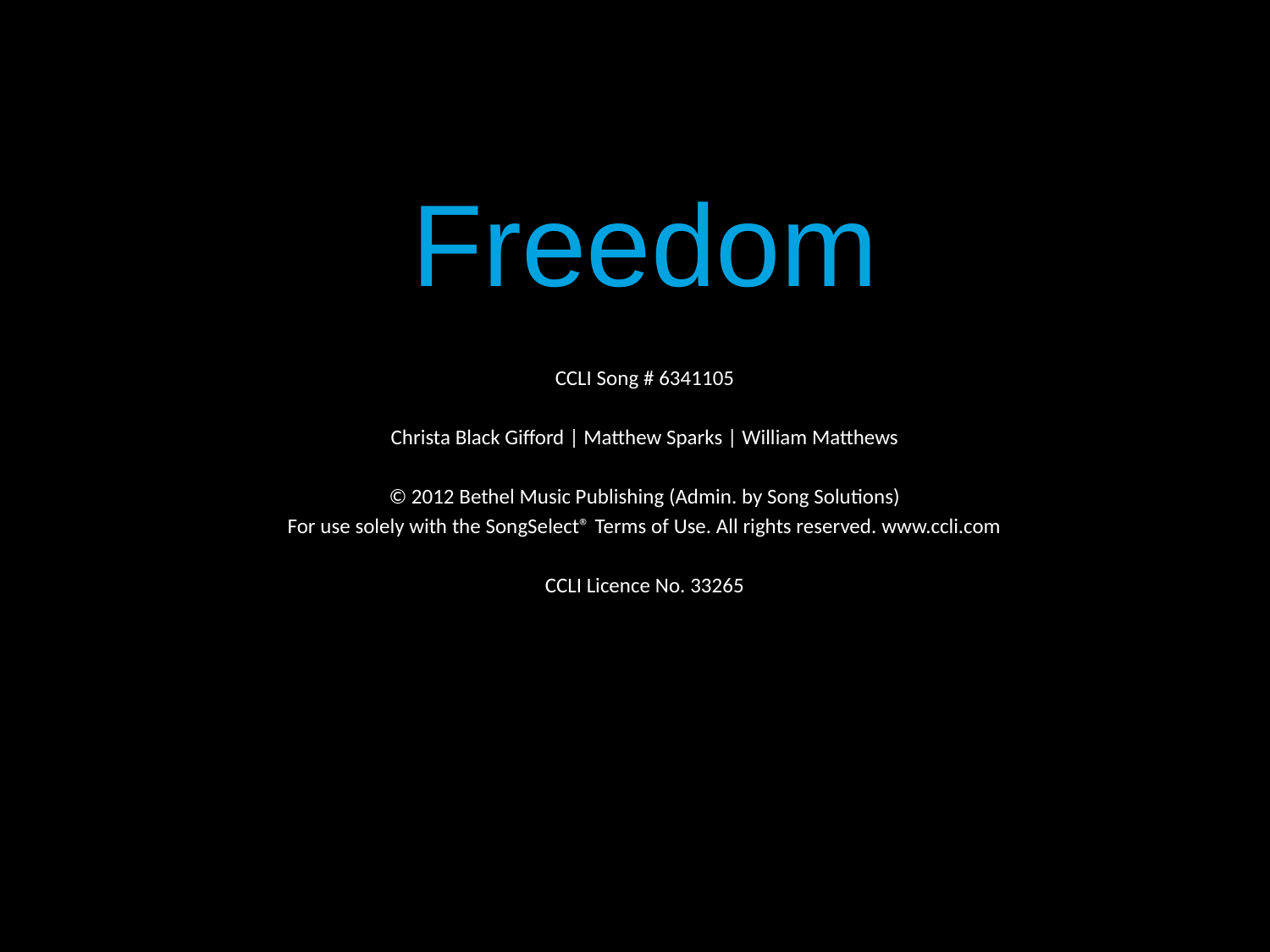

Freedom
CCLI Song # 6341105

Christa Black Gifford | Matthew Sparks | William Matthews

© 2012 Bethel Music Publishing (Admin. by Song Solutions)
For use solely with the SongSelect® Terms of Use. All rights reserved. www.ccli.com

CCLI Licence No. 33265